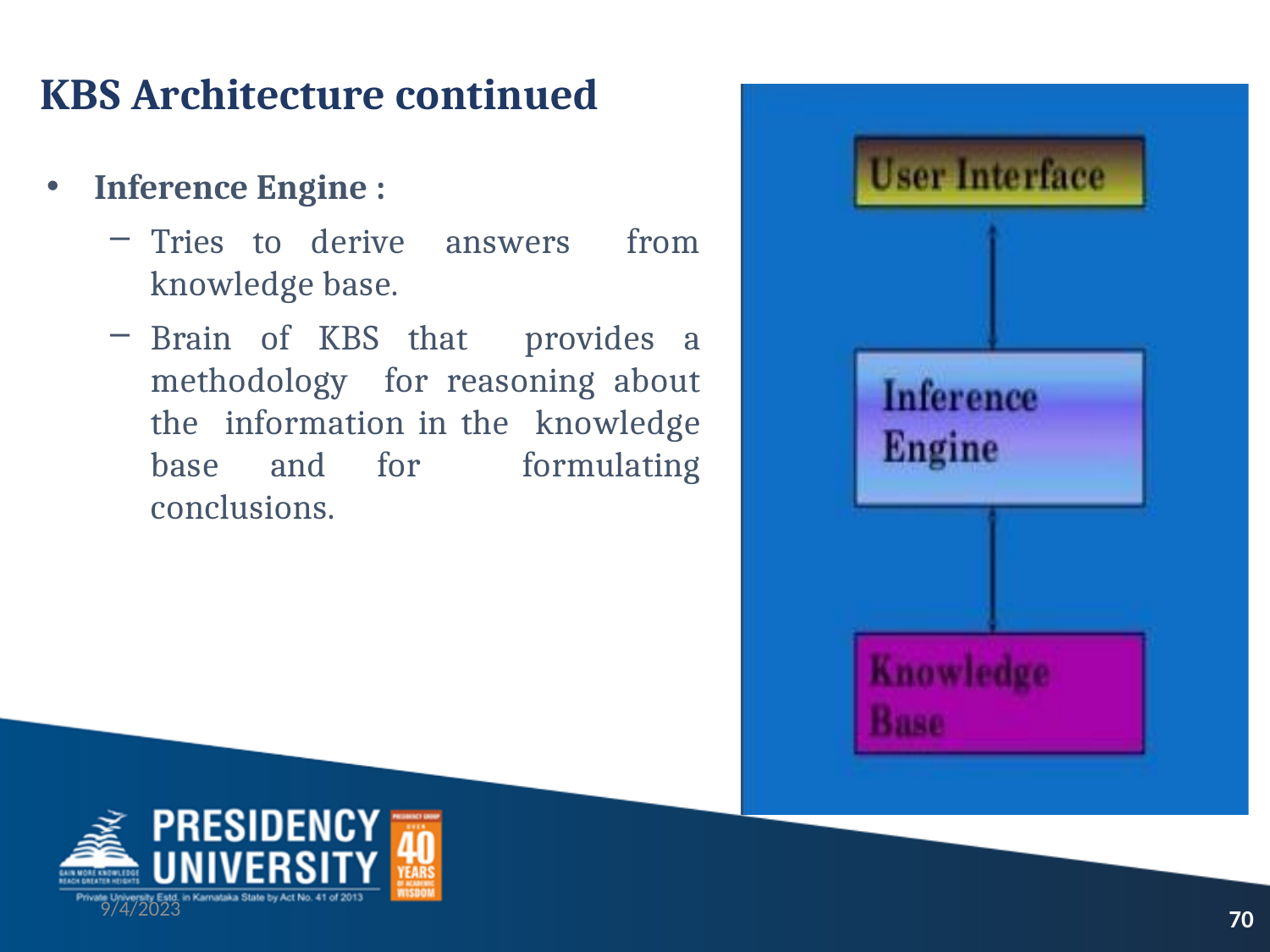

# KBS Architecture continued

Inference Engine :
Tries to derive answers  from knowledge base.
Brain of KBS that  provides a methodology  for reasoning about the  information in the  knowledge base and for  formulating conclusions.
9/4/2023
70